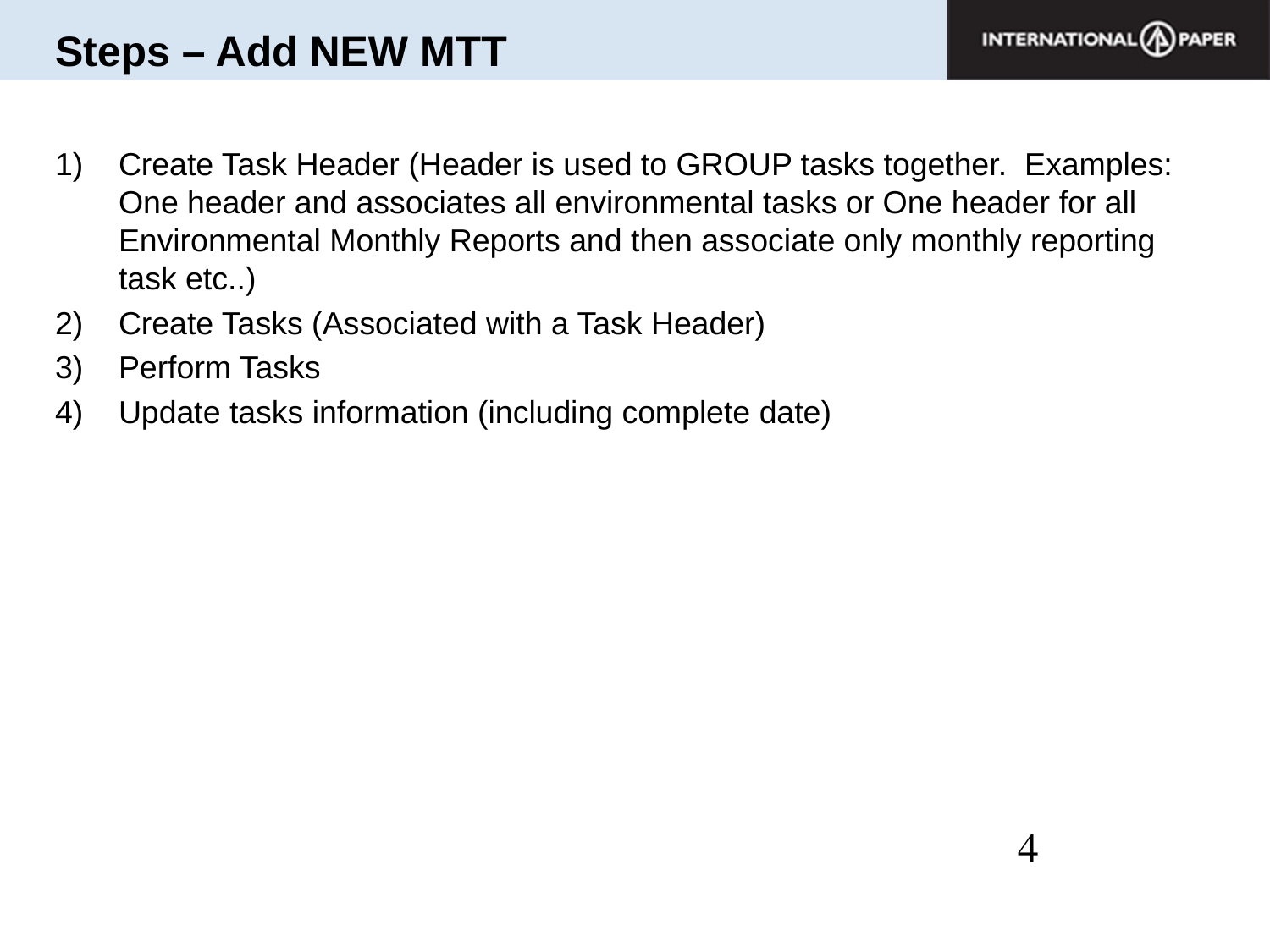

# Steps – Add NEW MTT
Create Task Header (Header is used to GROUP tasks together.  Examples: One header and associates all environmental tasks or One header for all Environmental Monthly Reports and then associate only monthly reporting task etc..)
Create Tasks (Associated with a Task Header)
Perform Tasks
Update tasks information (including complete date)

4